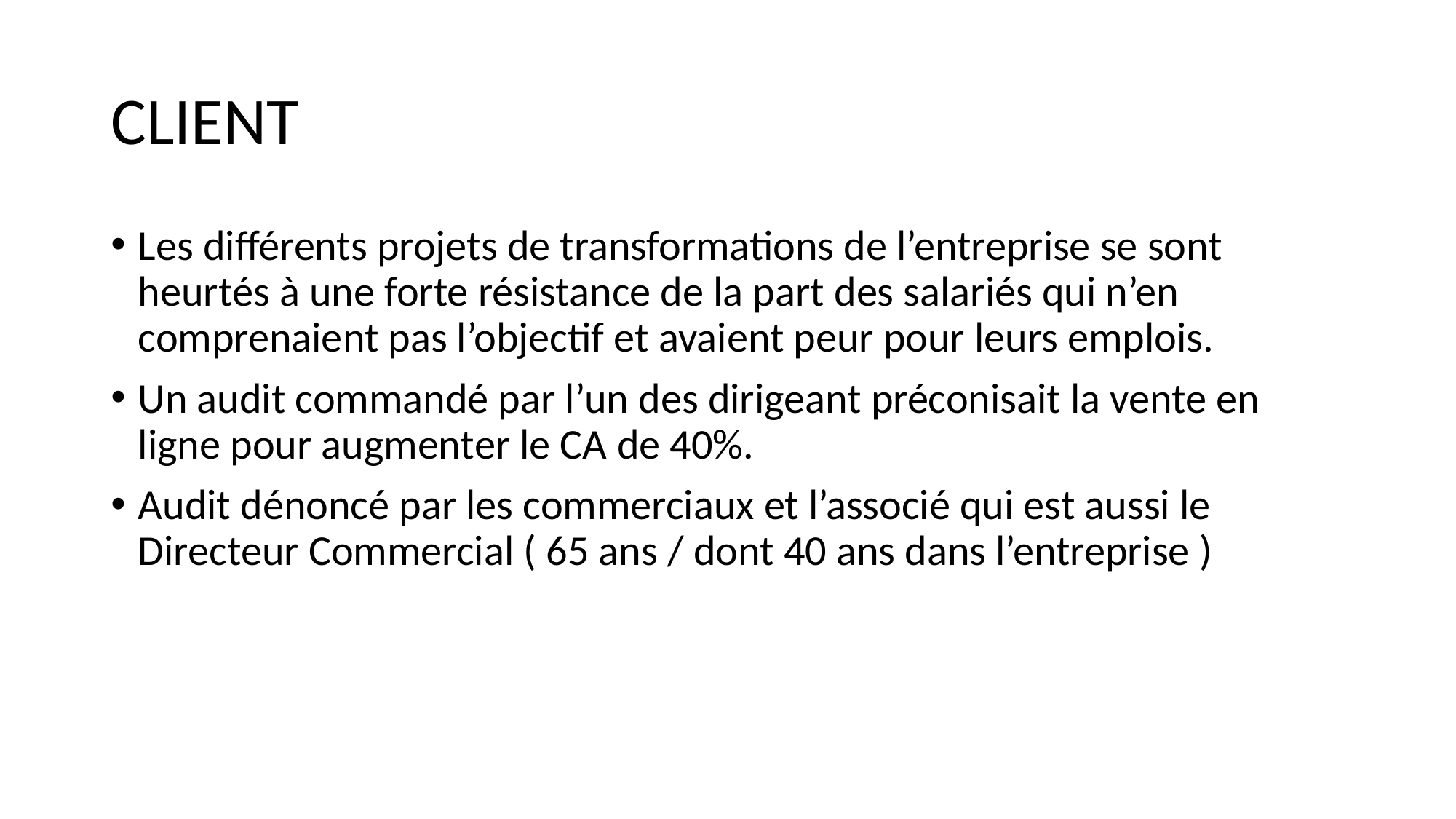

# CLIENT
Les différents projets de transformations de l’entreprise se sont heurtés à une forte résistance de la part des salariés qui n’en comprenaient pas l’objectif et avaient peur pour leurs emplois.
Un audit commandé par l’un des dirigeant préconisait la vente en ligne pour augmenter le CA de 40%.
Audit dénoncé par les commerciaux et l’associé qui est aussi le Directeur Commercial ( 65 ans / dont 40 ans dans l’entreprise )